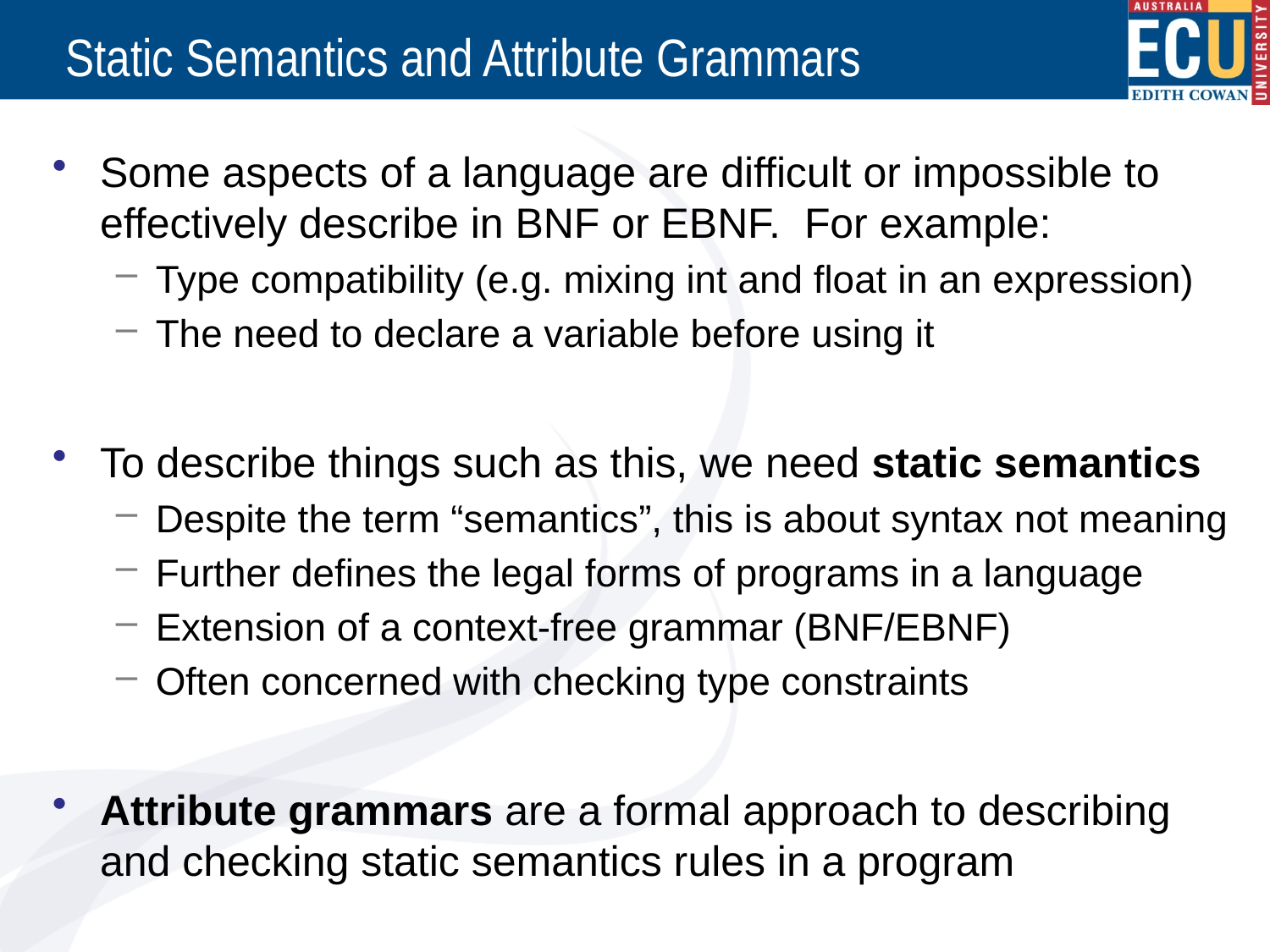

# Static Semantics and Attribute Grammars
Some aspects of a language are difficult or impossible to effectively describe in BNF or EBNF.  For example:
Type compatibility (e.g. mixing int and float in an expression)
The need to declare a variable before using it

To describe things such as this, we need static semantics
Despite the term “semantics”, this is about syntax not meaning
Further defines the legal forms of programs in a language
Extension of a context-free grammar (BNF/EBNF)
Often concerned with checking type constraints

Attribute grammars are a formal approach to describing and checking static semantics rules in a program